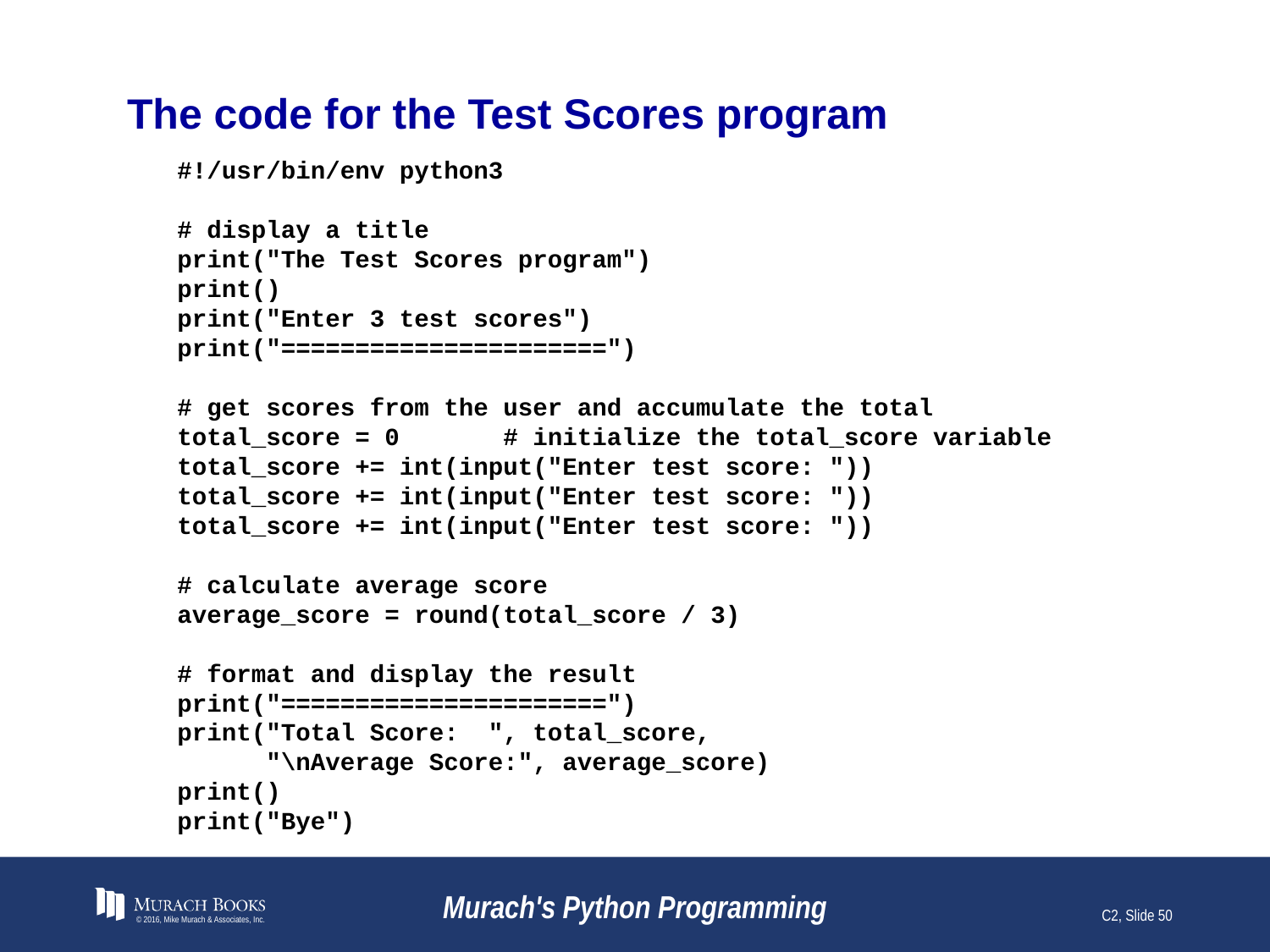

# The code for the Test Scores program
#!/usr/bin/env python3

# display a title
print("The Test Scores program")
print()
print("Enter 3 test scores")
print("======================")

# get scores from the user and accumulate the total
total_score = 0       # initialize the total_score variable
total_score += int(input("Enter test score: "))
total_score += int(input("Enter test score: "))
total_score += int(input("Enter test score: "))

# calculate average score
average_score = round(total_score / 3)

# format and display the result
print("======================")
print("Total Score:  ", total_score,
      "\nAverage Score:", average_score)
print()
print("Bye")

© 2016, Mike Murach & Associates, Inc.
Murach's Python Programming

C2, Slide 50